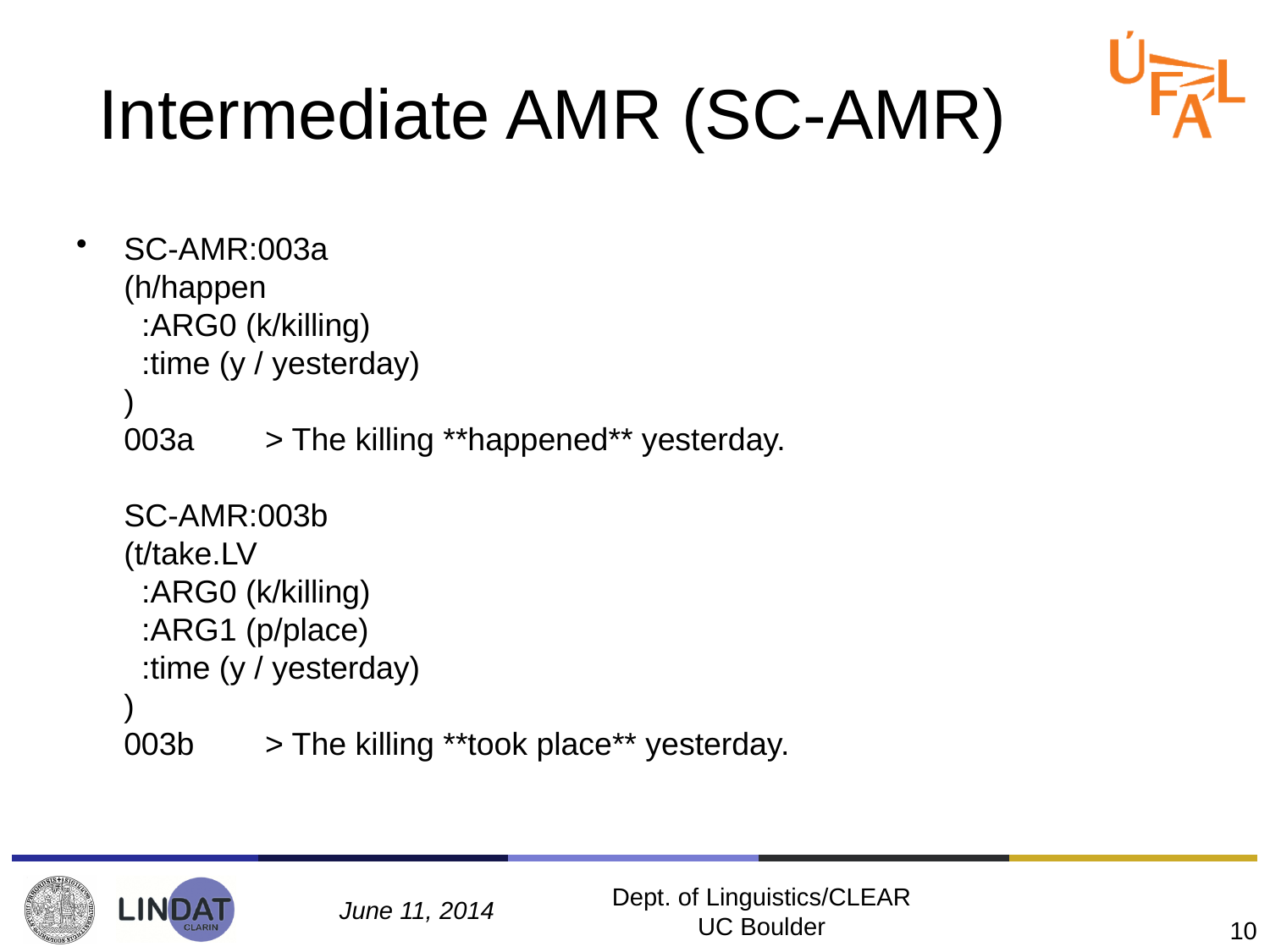

# Intermediate AMR (SC-AMR)
SC-AMR:003a
(h/happen
  :ARG0 (k/killing)
  :time (y / yesterday)
)
003a        > The killing **happened** yesterday.
SC-AMR:003b
(t/take.LV
  :ARG0 (k/killing)
  :ARG1 (p/place)
  :time (y / yesterday)
)
003b        > The killing **took place** yesterday.
Dept. of Linguistics/CLEAR UC Boulder
June 11, 2014
10